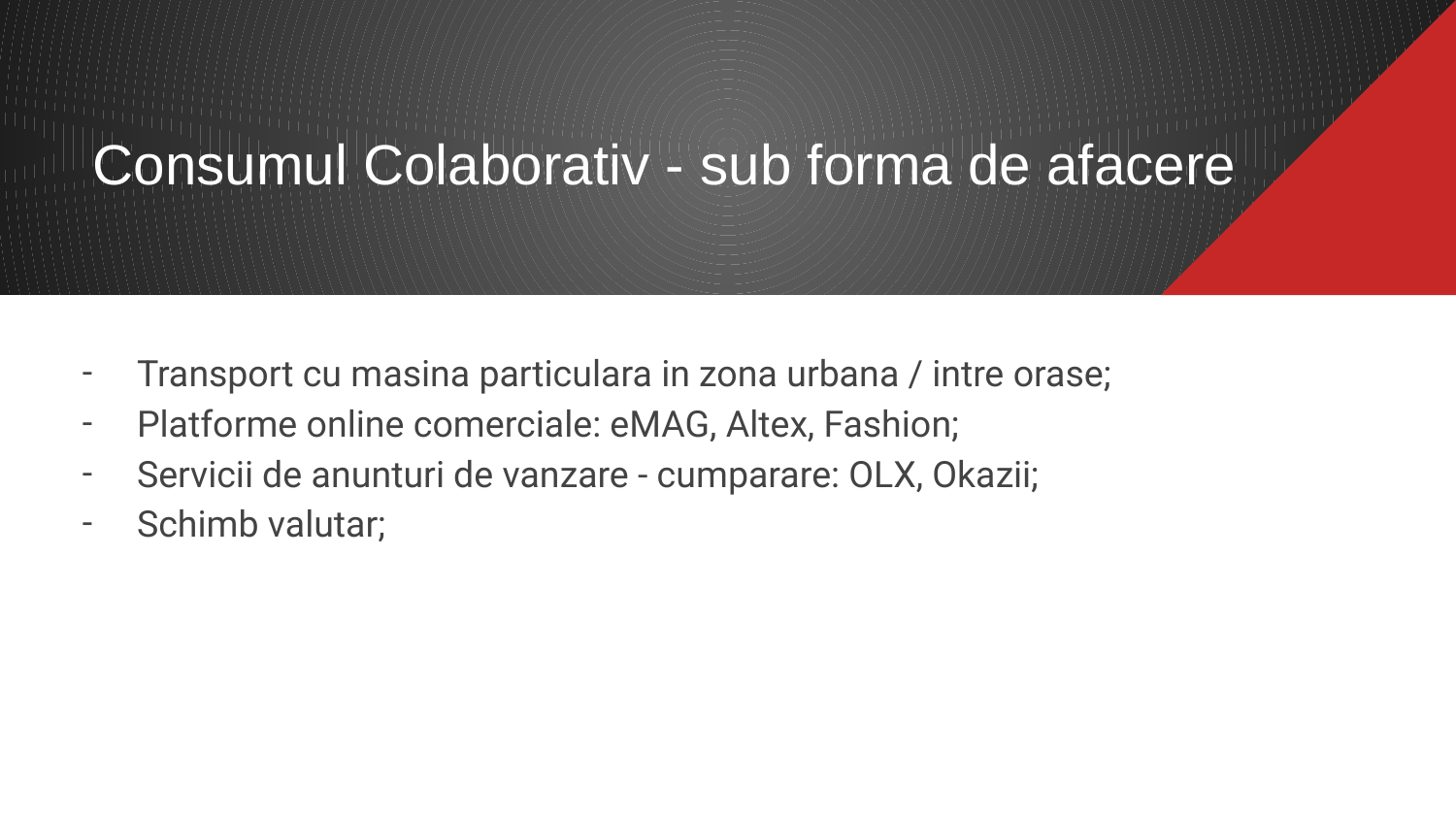

# Consumul Colaborativ - sub forma de afacere
Transport cu masina particulara in zona urbana / intre orase;
Platforme online comerciale: eMAG, Altex, Fashion;
Servicii de anunturi de vanzare - cumparare: OLX, Okazii;
Schimb valutar;